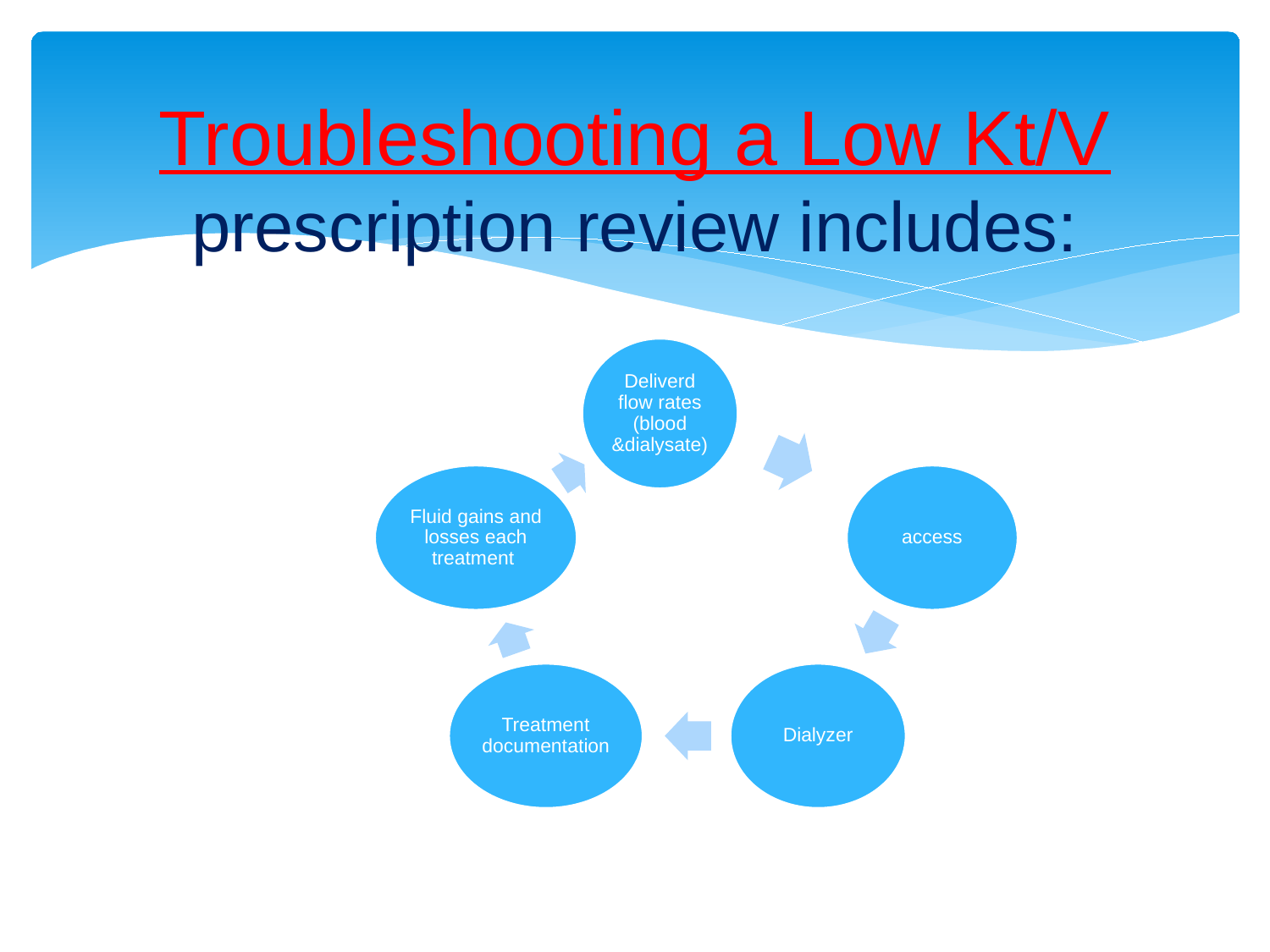

# Troubleshooting a Low Kt/V prescription review includes:
Deliverd flow rates (blood &dialysate)

access

Dialyzer

Treatment documentation

Fluid gains and losses each treatment